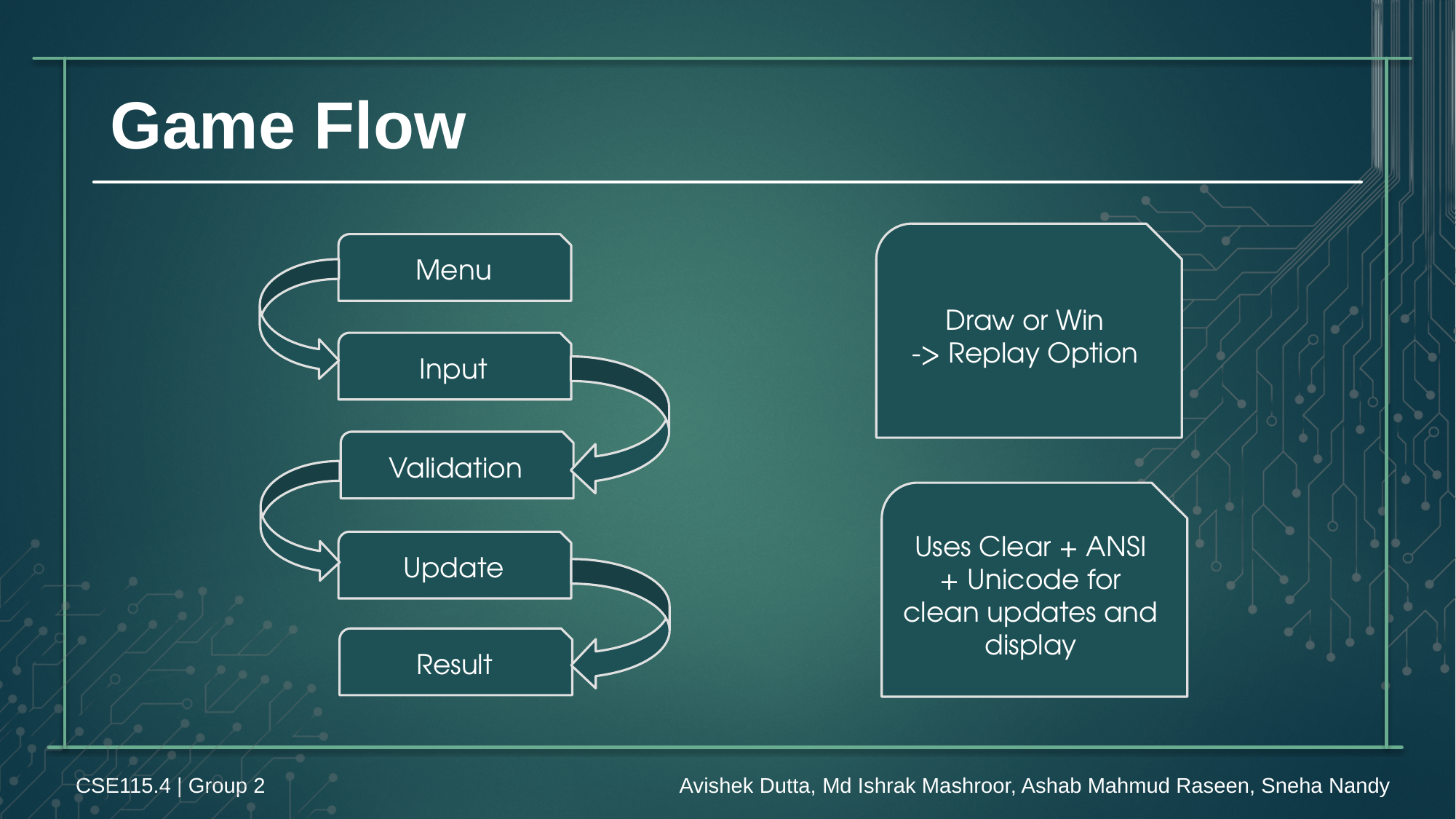

Game Flow
Draw or Win
-> Replay Option
Menu

Input

Validation

Update

Result
Uses Clear + ANSI + Unicode for clean updates and display